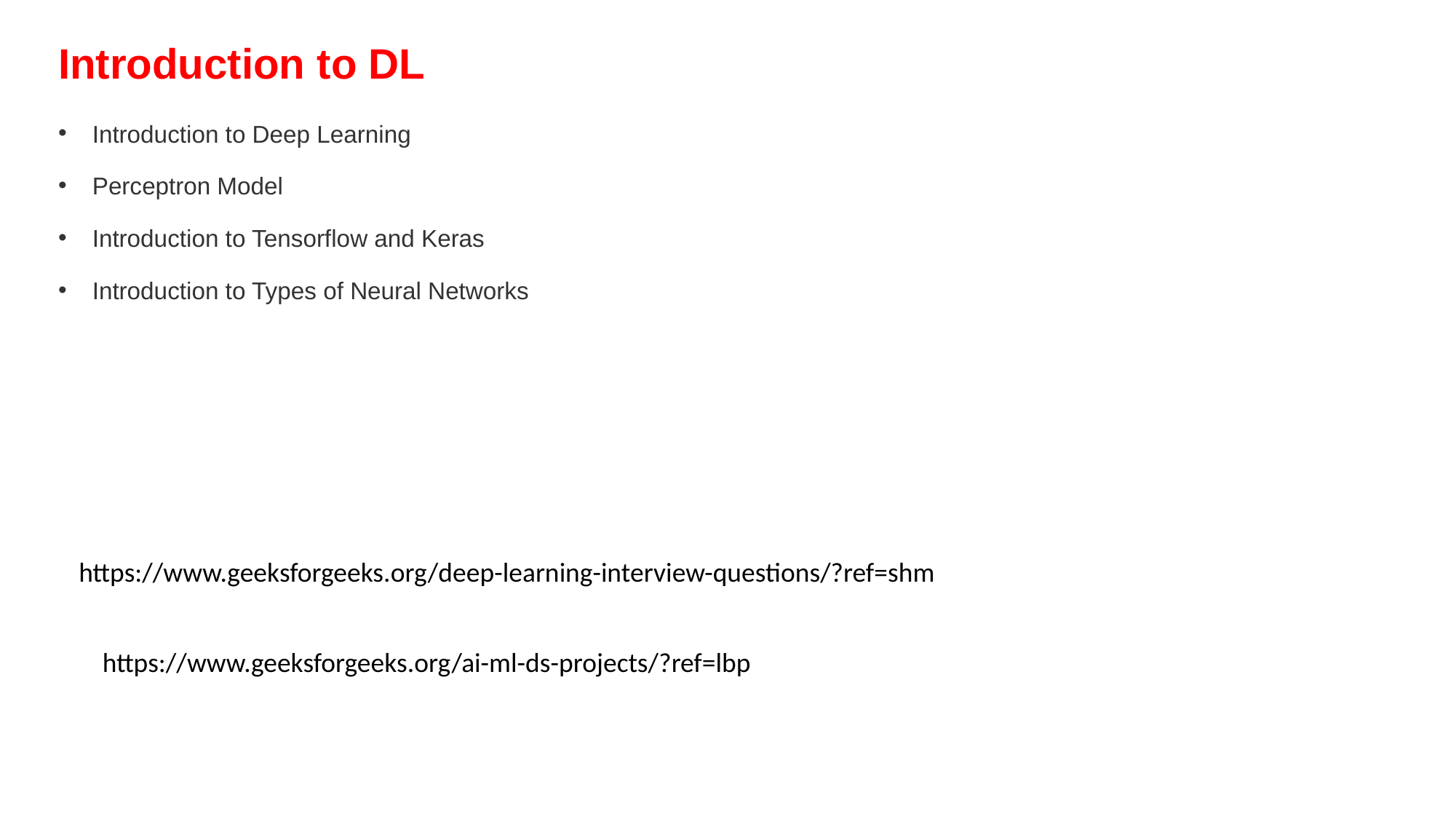

Introduction to DL
Introduction to Deep Learning
Perceptron Model
Introduction to Tensorflow and Keras
Introduction to Types of Neural Networks
https://www.geeksforgeeks.org/deep-learning-interview-questions/?ref=shm
https://www.geeksforgeeks.org/ai-ml-ds-projects/?ref=lbp